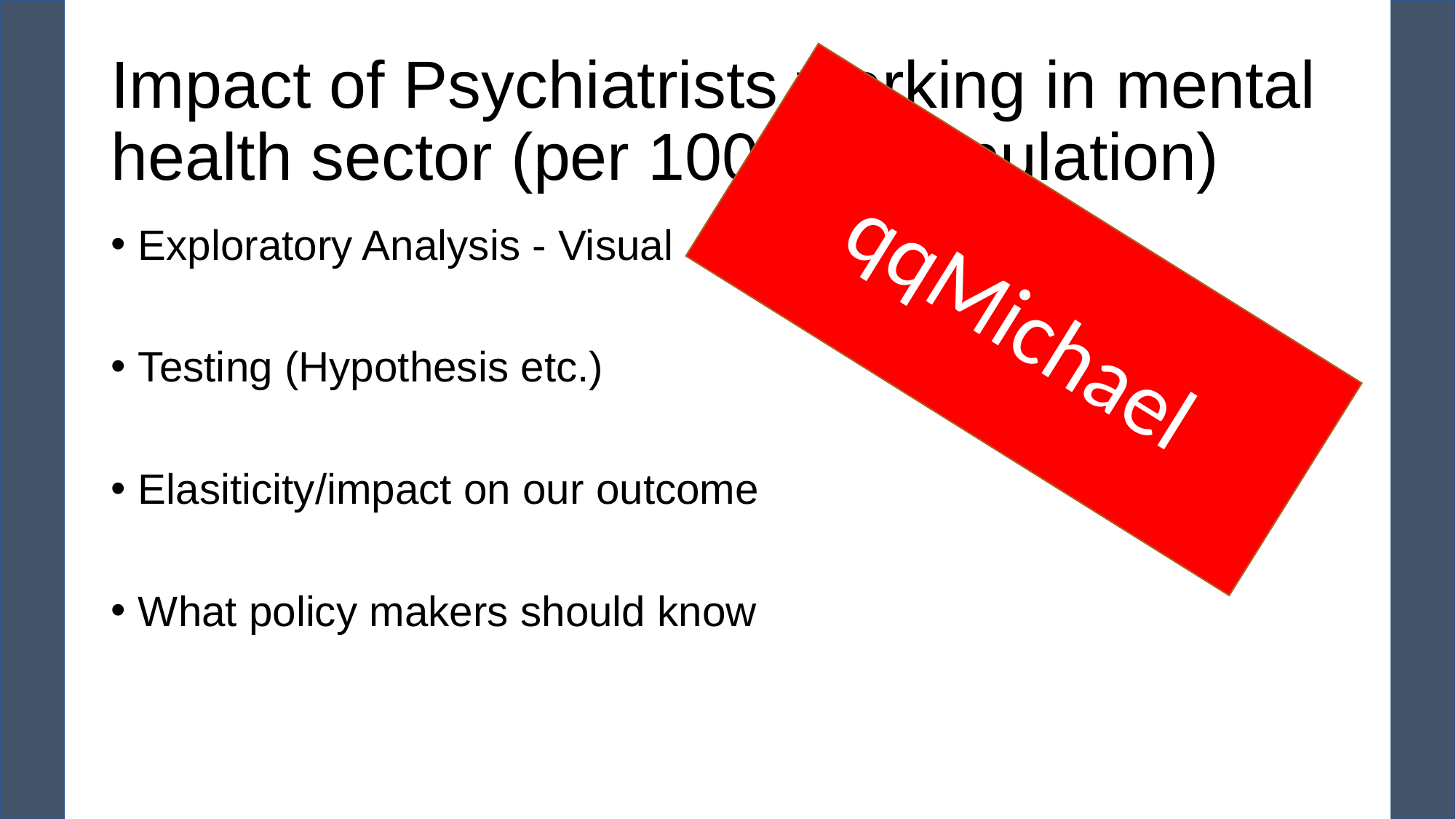

# Impact of Psychiatrists working in mental health sector (per 100000 population)
qqMichael
Exploratory Analysis - Visual

Testing (Hypothesis etc.)

Elasiticity/impact on our outcome

What policy makers should know